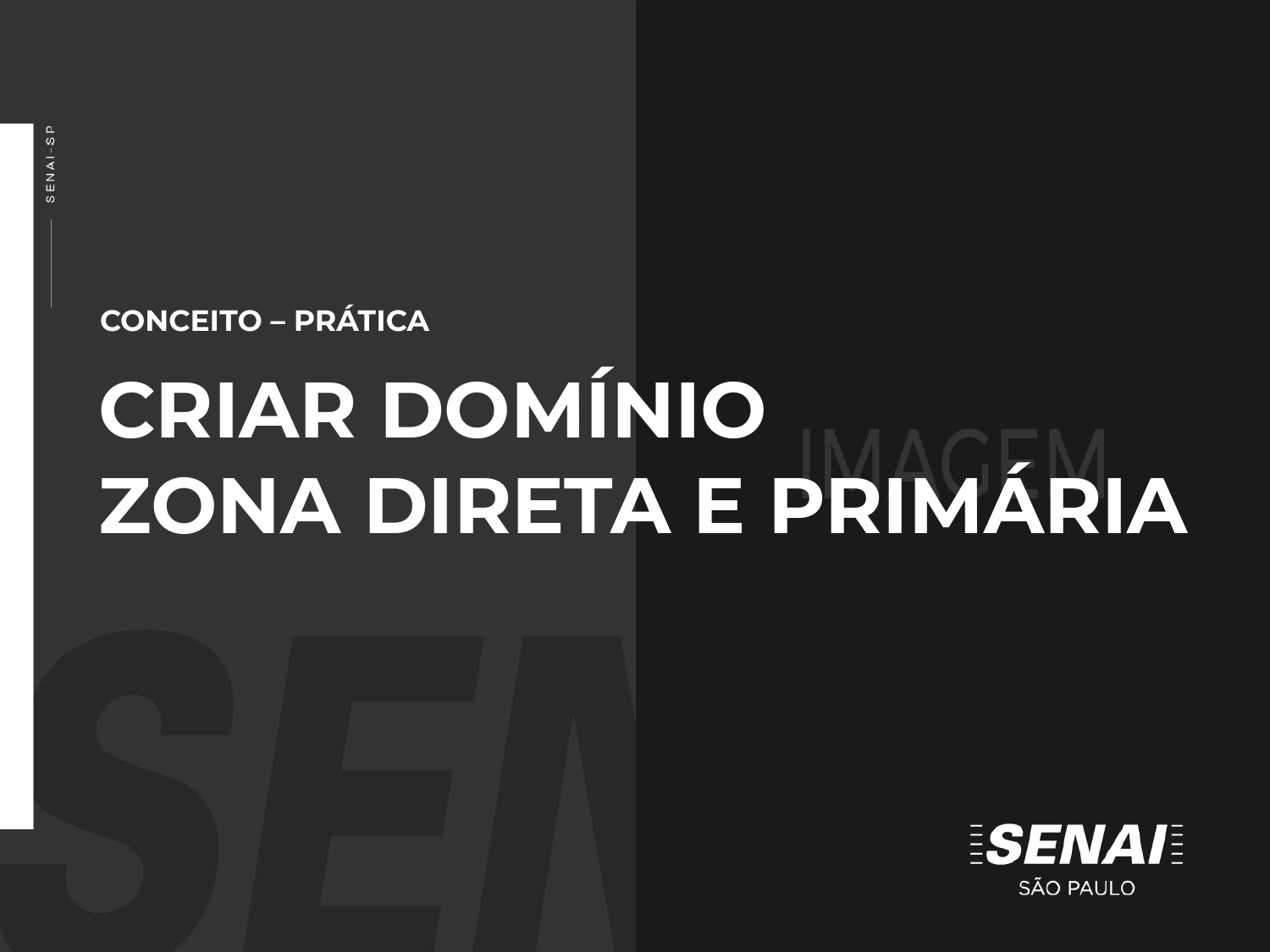

CONCEITO – PRÁTICA
CRIAR DOMÍNIO
ZONA DIRETA E PRIMÁRIA